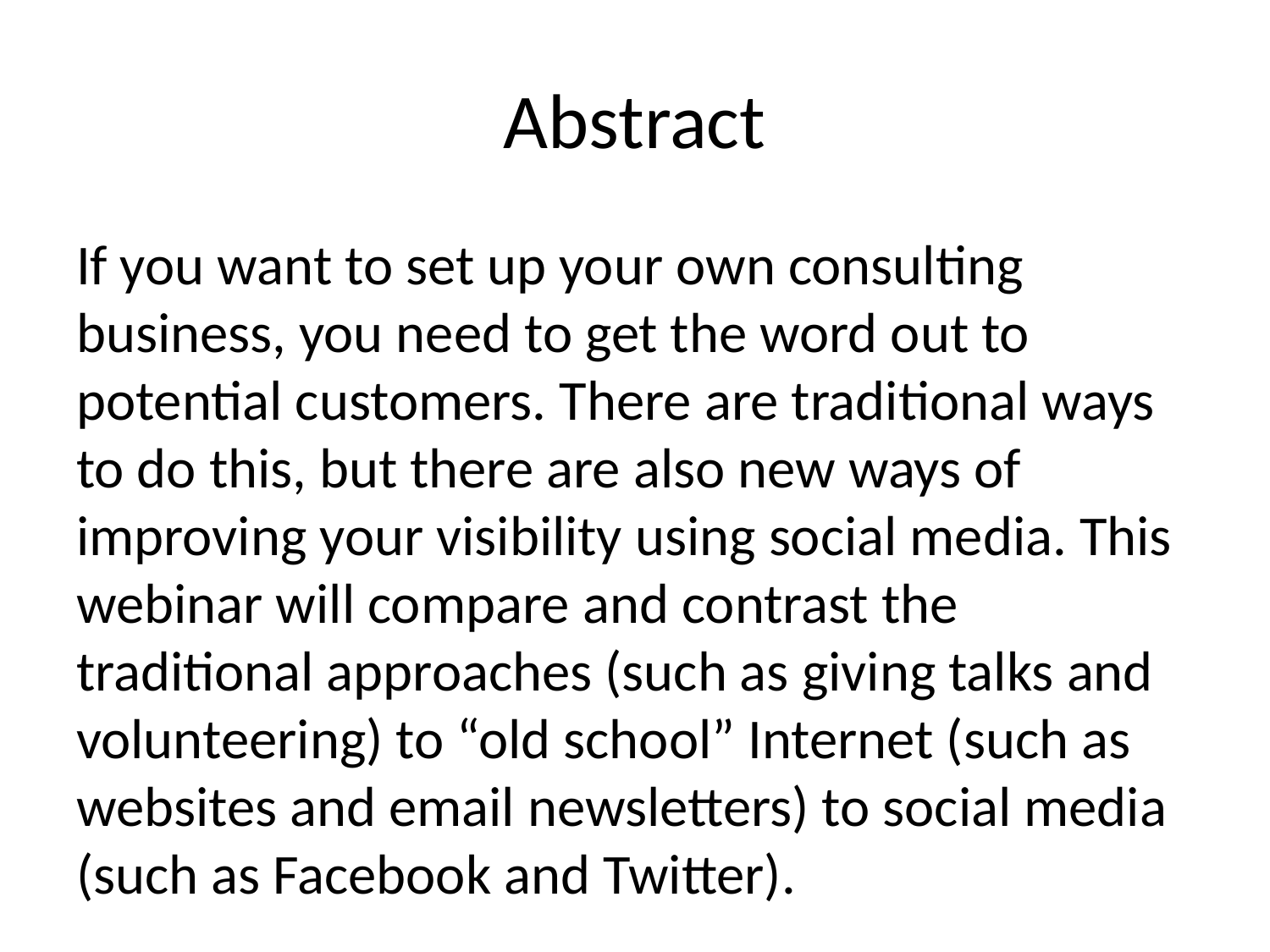

# Abstract
If you want to set up your own consulting business, you need to get the word out to potential customers. There are traditional ways to do this, but there are also new ways of improving your visibility using social media. This webinar will compare and contrast the traditional approaches (such as giving talks and volunteering) to “old school” Internet (such as websites and email newsletters) to social media (such as Facebook and Twitter).